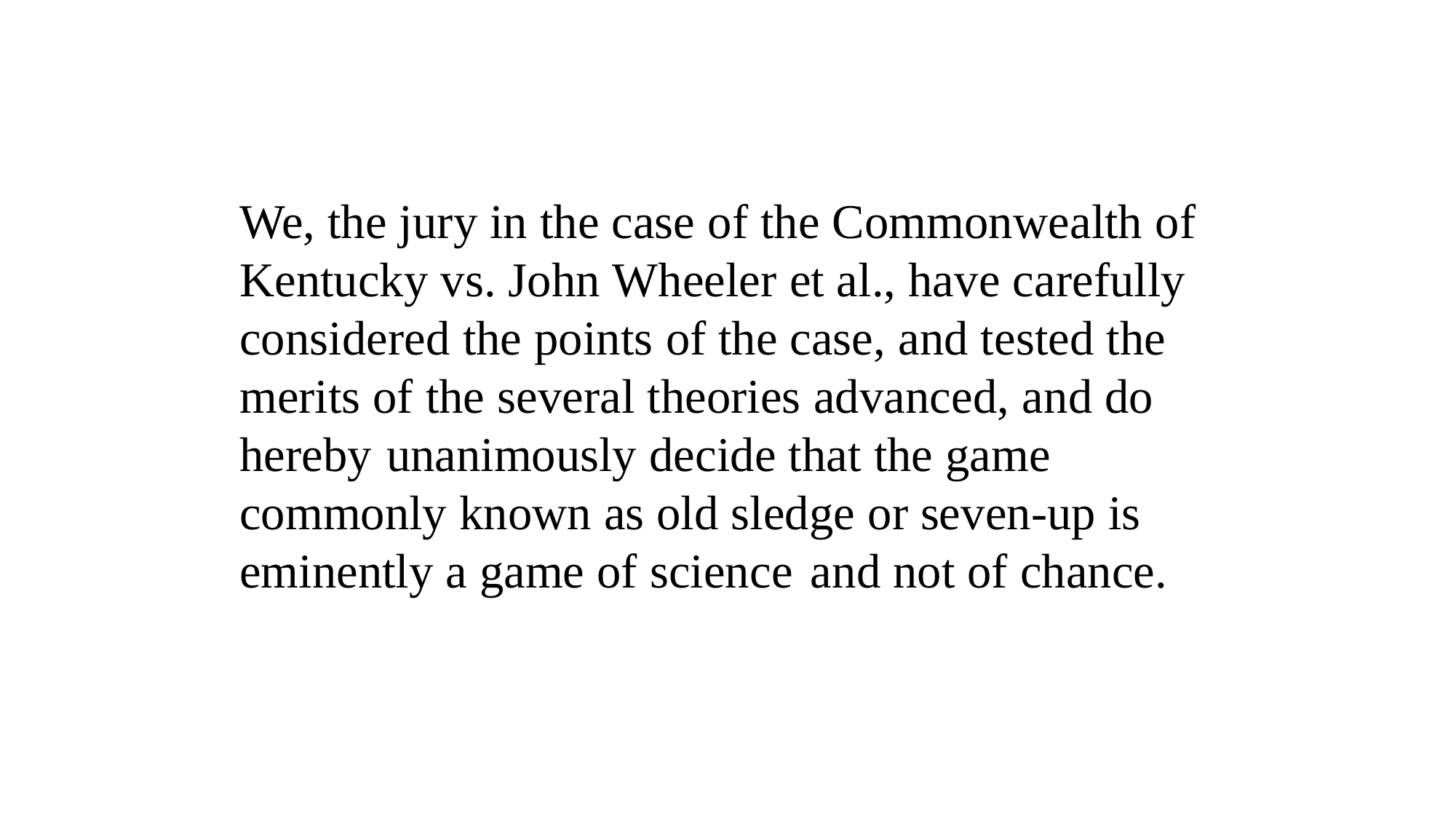

We, the jury in the case of the Commonwealth of Kentucky vs. John Wheeler et al., have carefully considered the points of the case, and tested the merits of the several theories advanced, and do hereby unanimously decide that the game commonly known as old sledge or seven-up is eminently a game of science and not of chance.